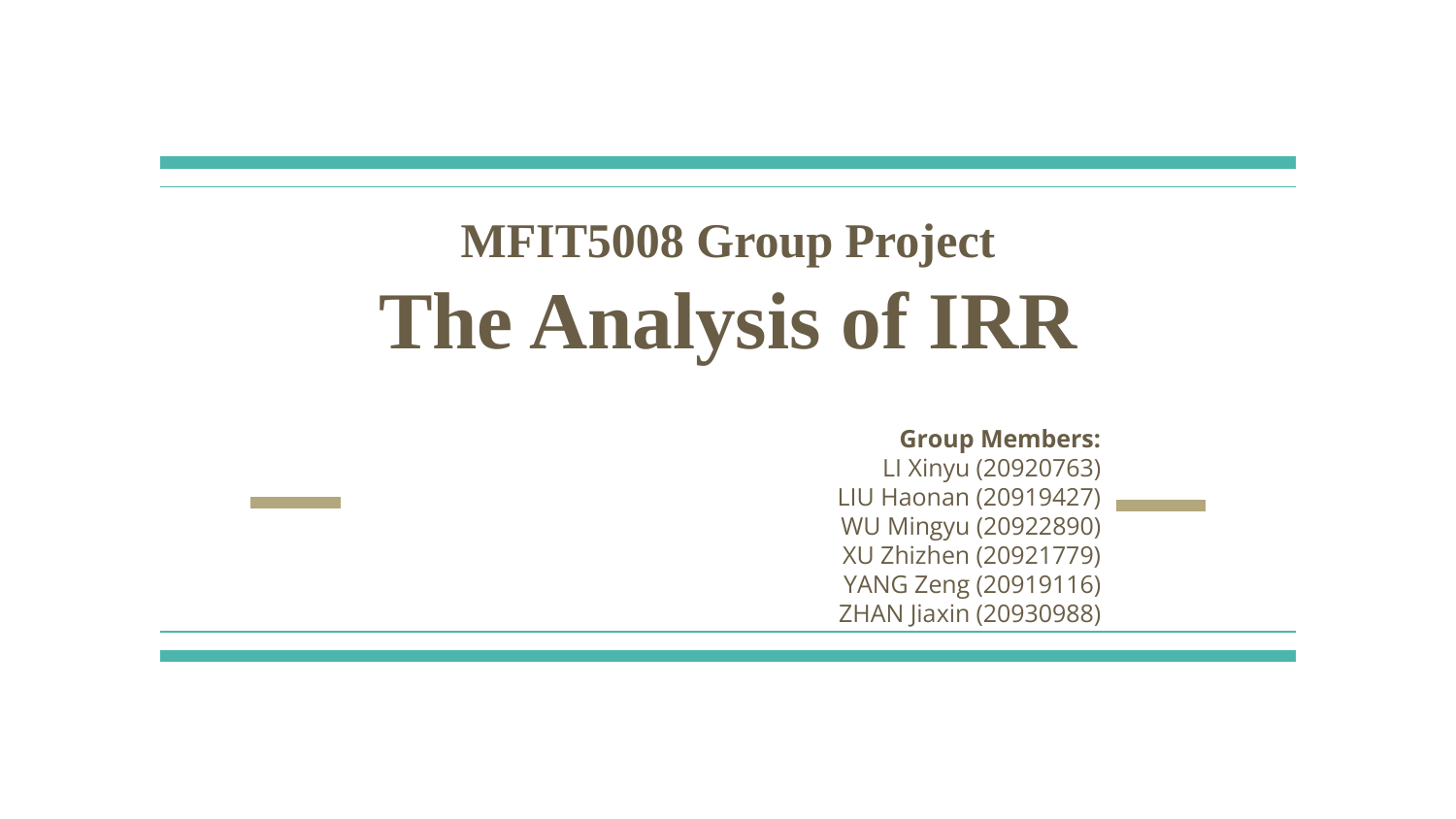

# MFIT5008 Group Project
The Analysis of IRR
Group Members:
LI Xinyu (20920763)
LIU Haonan (20919427)
WU Mingyu (20922890)
XU Zhizhen (20921779)
YANG Zeng (20919116)
ZHAN Jiaxin (20930988)